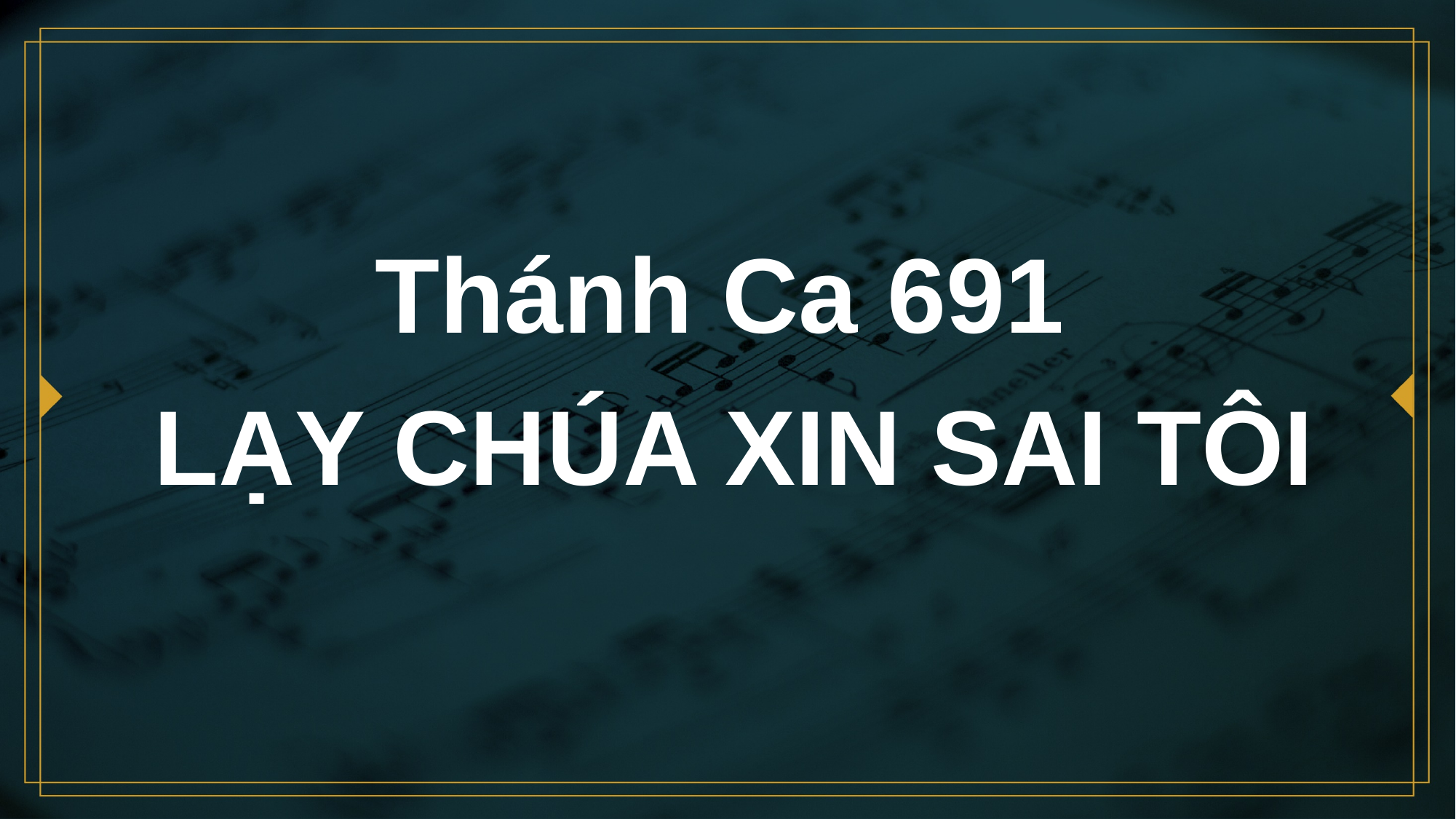

# Thánh Ca 691 LẠY CHÚA XIN SAI TÔI